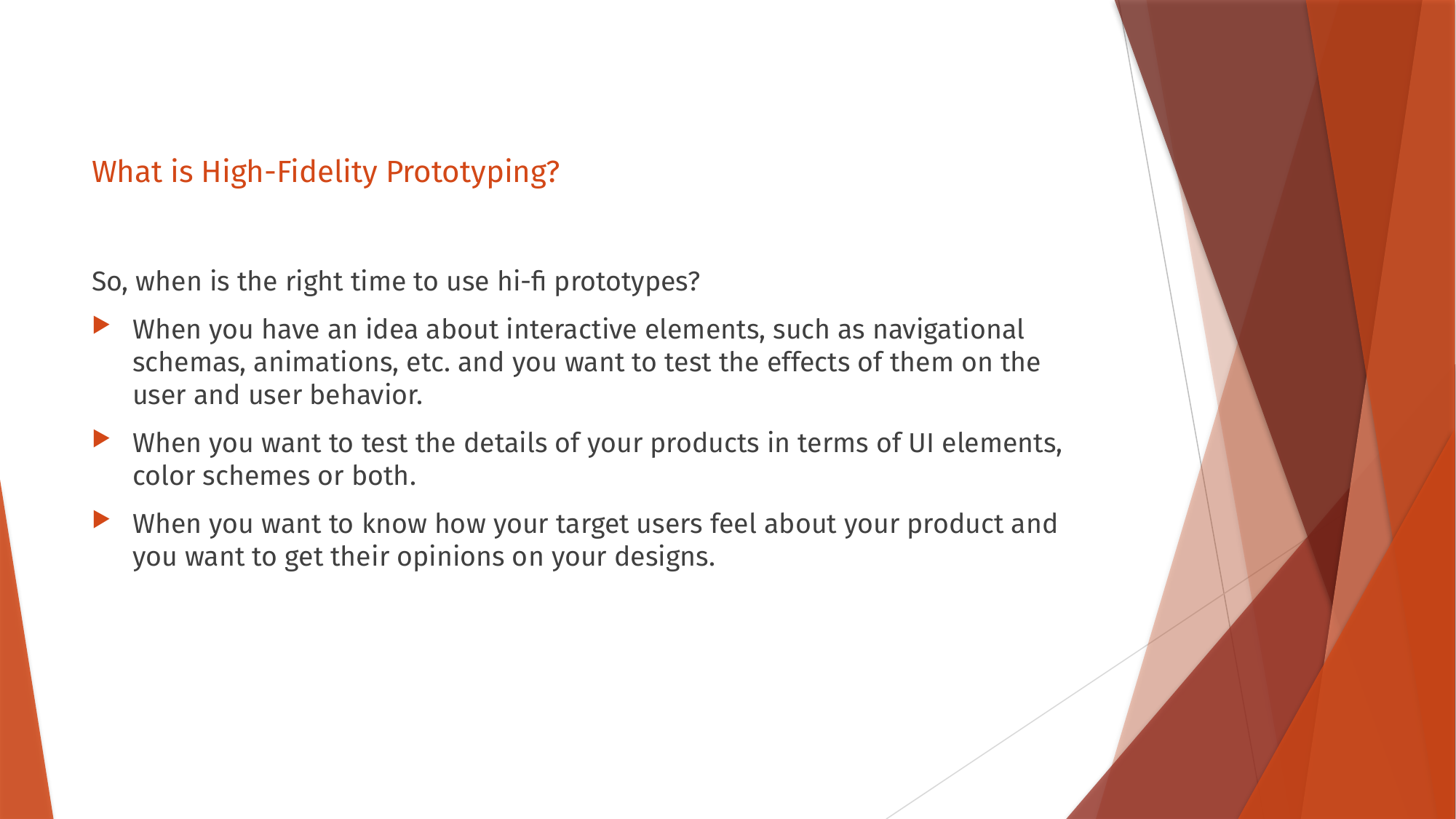

# What is High-Fidelity Prototyping?
So, when is the right time to use hi-fi prototypes?
When you have an idea about interactive elements, such as navigational schemas, animations, etc. and you want to test the effects of them on the user and user behavior.
When you want to test the details of your products in terms of UI elements, color schemes or both.
When you want to know how your target users feel about your product and you want to get their opinions on your designs.